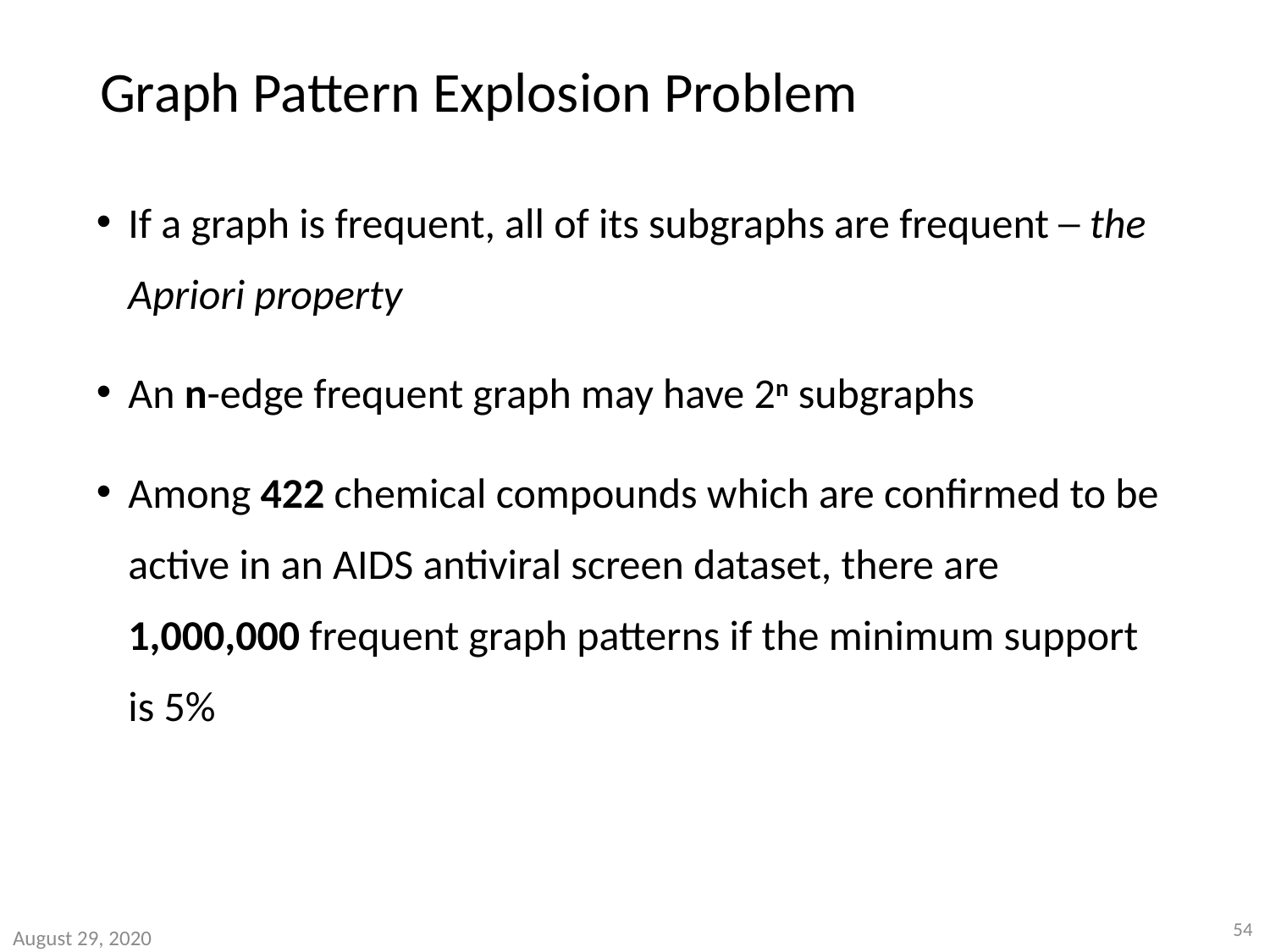

# Graph Pattern Explosion Problem
If a graph is frequent, all of its subgraphs are frequent ─ the Apriori property
An n-edge frequent graph may have 2n subgraphs
Among 422 chemical compounds which are confirmed to be active in an AIDS antiviral screen dataset, there are 1,000,000 frequent graph patterns if the minimum support is 5%

54
August 29, 2020